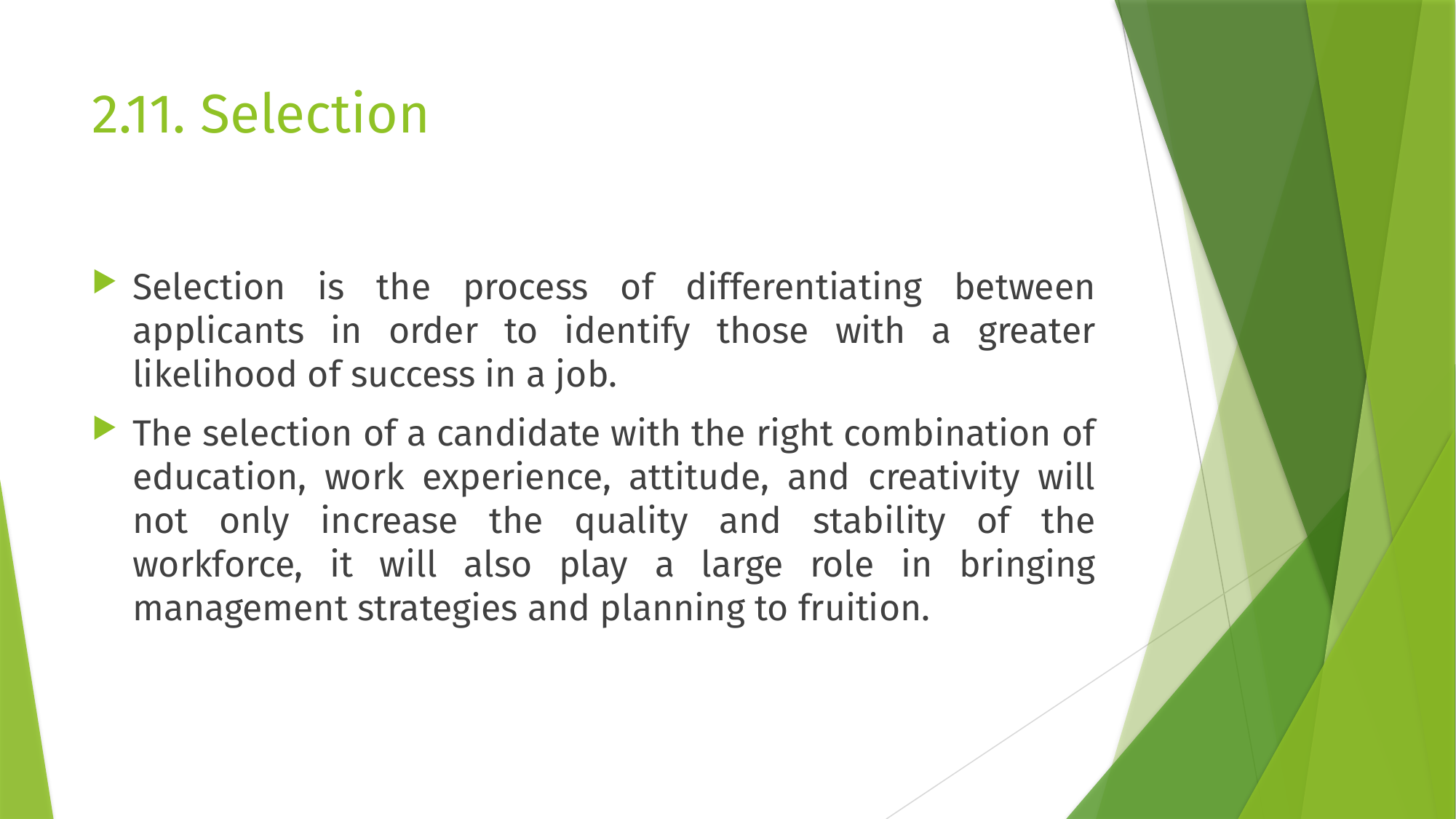

# 2.11. Selection
Selection is the process of differentiating between applicants in order to identify those with a greater likelihood of success in a job.
The selection of a candidate with the right combination of education, work experience, attitude, and creativity will not only increase the quality and stability of the workforce, it will also play a large role in bringing management strategies and planning to fruition.